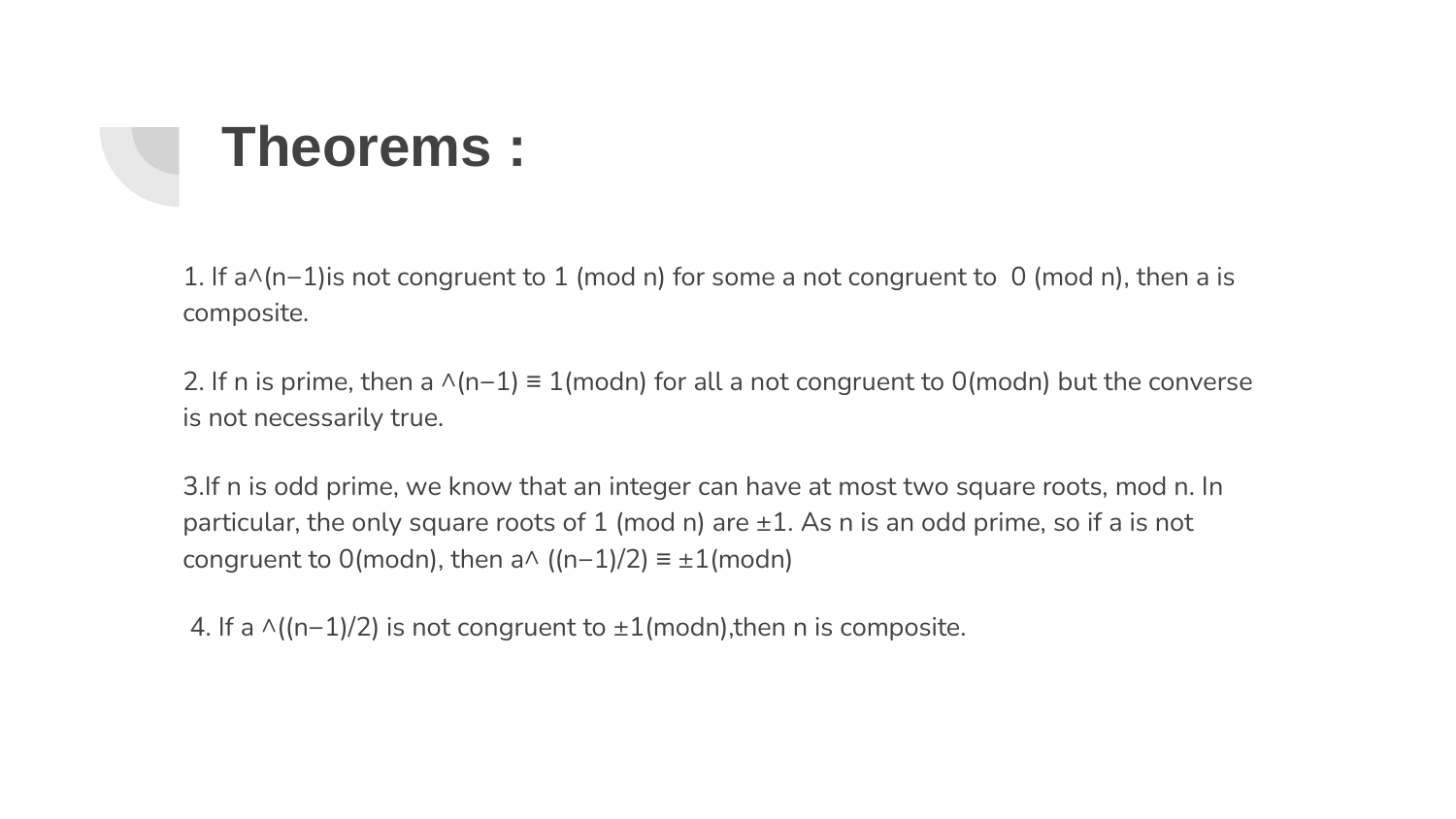

# Theorems :
1. If a^(n−1)is not congruent to 1 (mod n) for some a not congruent to  0 (mod n), then a is composite.
2. If n is prime, then a ^(n−1) ≡ 1(modn) for all a not congruent to 0(modn) but the converse is not necessarily true.
3.If n is odd prime, we know that an integer can have at most two square roots, mod n. In particular, the only square roots of 1 (mod n) are ±1. As n is an odd prime, so if a is not congruent to 0(modn), then a^ ((n−1)/2) ≡ ±1(modn)
 4. If a ^((n−1)/2) is not congruent to ±1(modn),then n is composite.